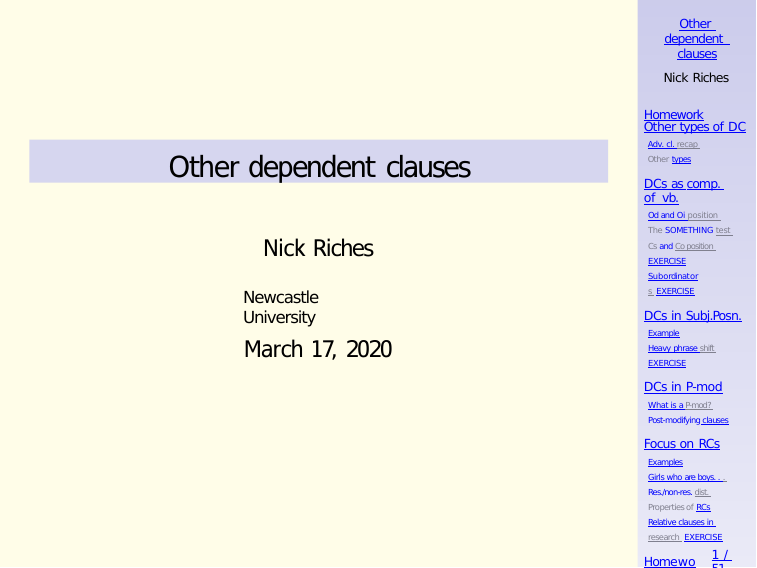

Other dependent  clauses
Nick Riches

Homework
Other types of DC
Adv. cl. recap  Other types
Other dependent clauses
DCs as comp. of  vb.
Od and Oi position  The SOMETHING test  Cs and Co position  EXERCISE
Subordinators  EXERCISE
Nick Riches
Newcastle University
DCs in Subj.Posn.
Example
Heavy phrase shift  EXERCISE
March 17, 2020
DCs in P-mod
What is a P-mod?  Post-modifying clauses

Focus on RCs
Examples
Girls who are boys. . .  Res./non-res. dist.  Properties of RCs
Relative clauses in research  EXERCISE
1 / 51
Homework